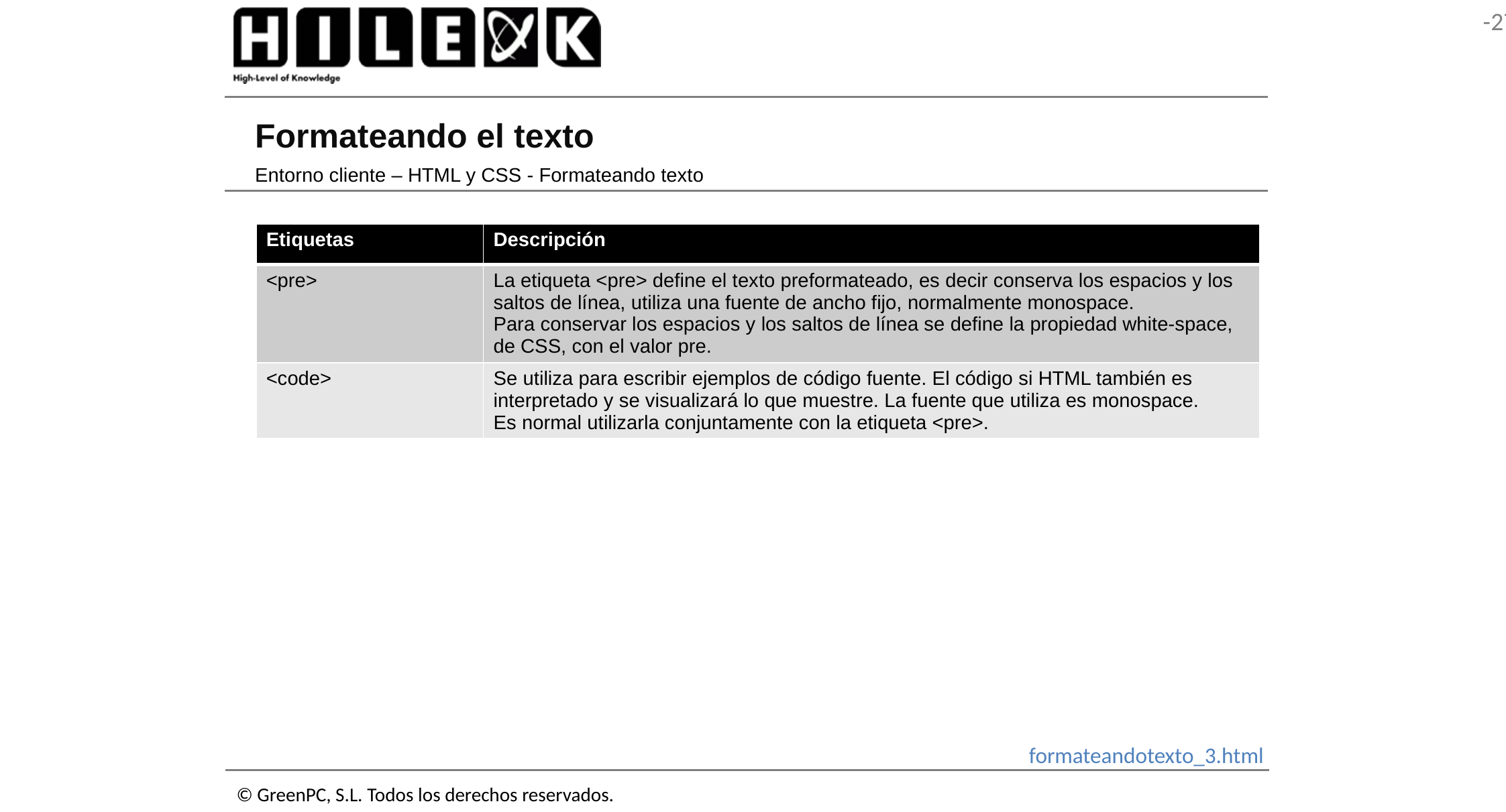

# Formateando el texto
Entorno cliente – HTML y CSS - Formateando texto
| Etiquetas | Descripción |
| --- | --- |
| <pre> | La etiqueta <pre> define el texto preformateado, es decir conserva los espacios y los saltos de línea, utiliza una fuente de ancho fijo, normalmente monospace. Para conservar los espacios y los saltos de línea se define la propiedad white-space, de CSS, con el valor pre. |
| <code> | Se utiliza para escribir ejemplos de código fuente. El código si HTML también es interpretado y se visualizará lo que muestre. La fuente que utiliza es monospace. Es normal utilizarla conjuntamente con la etiqueta <pre>. |
formateandotexto_3.html